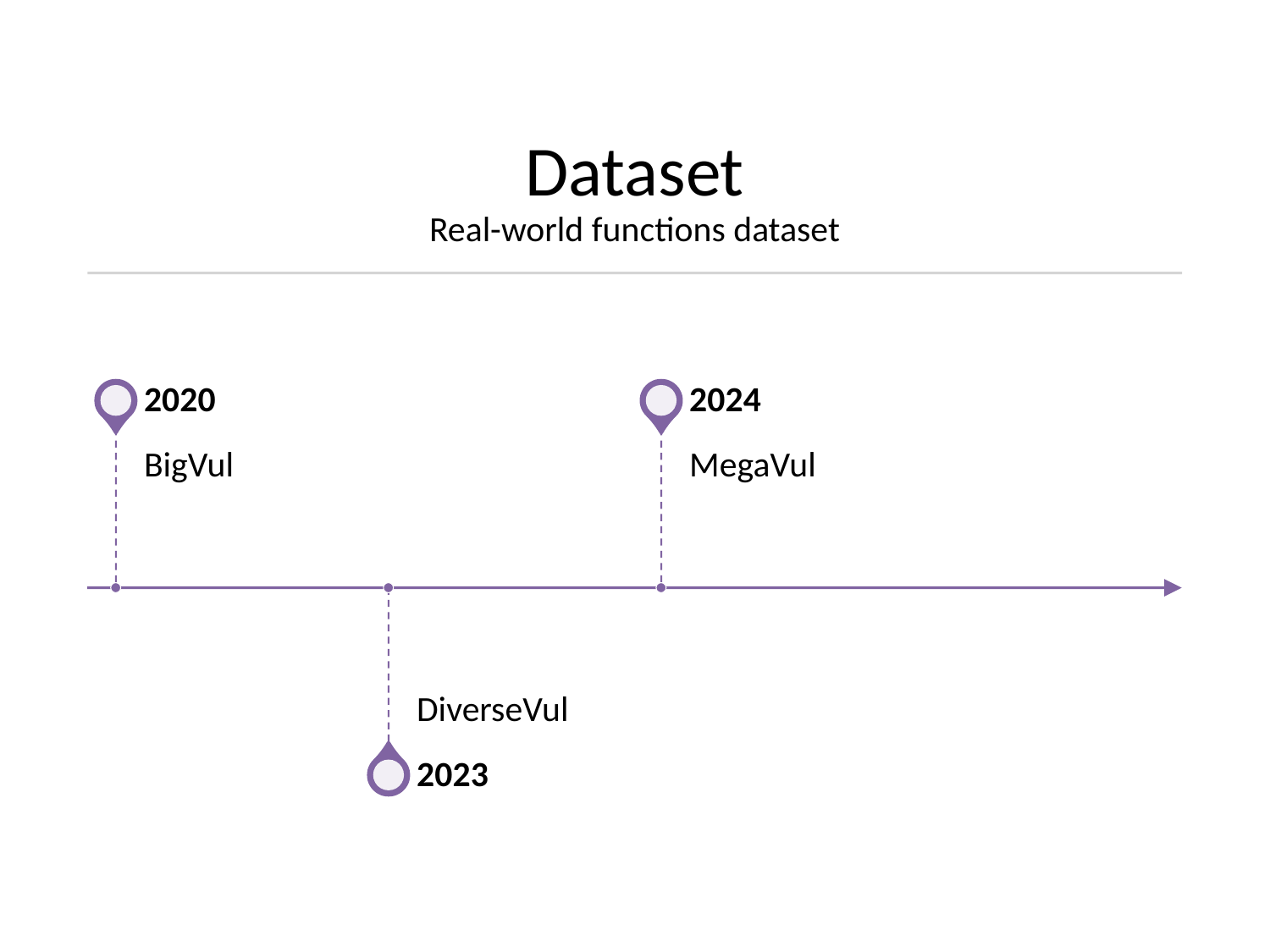

# Dataset Real-world functions dataset

BigVul
2020
DiverseVul
2023
MegaVul
2024